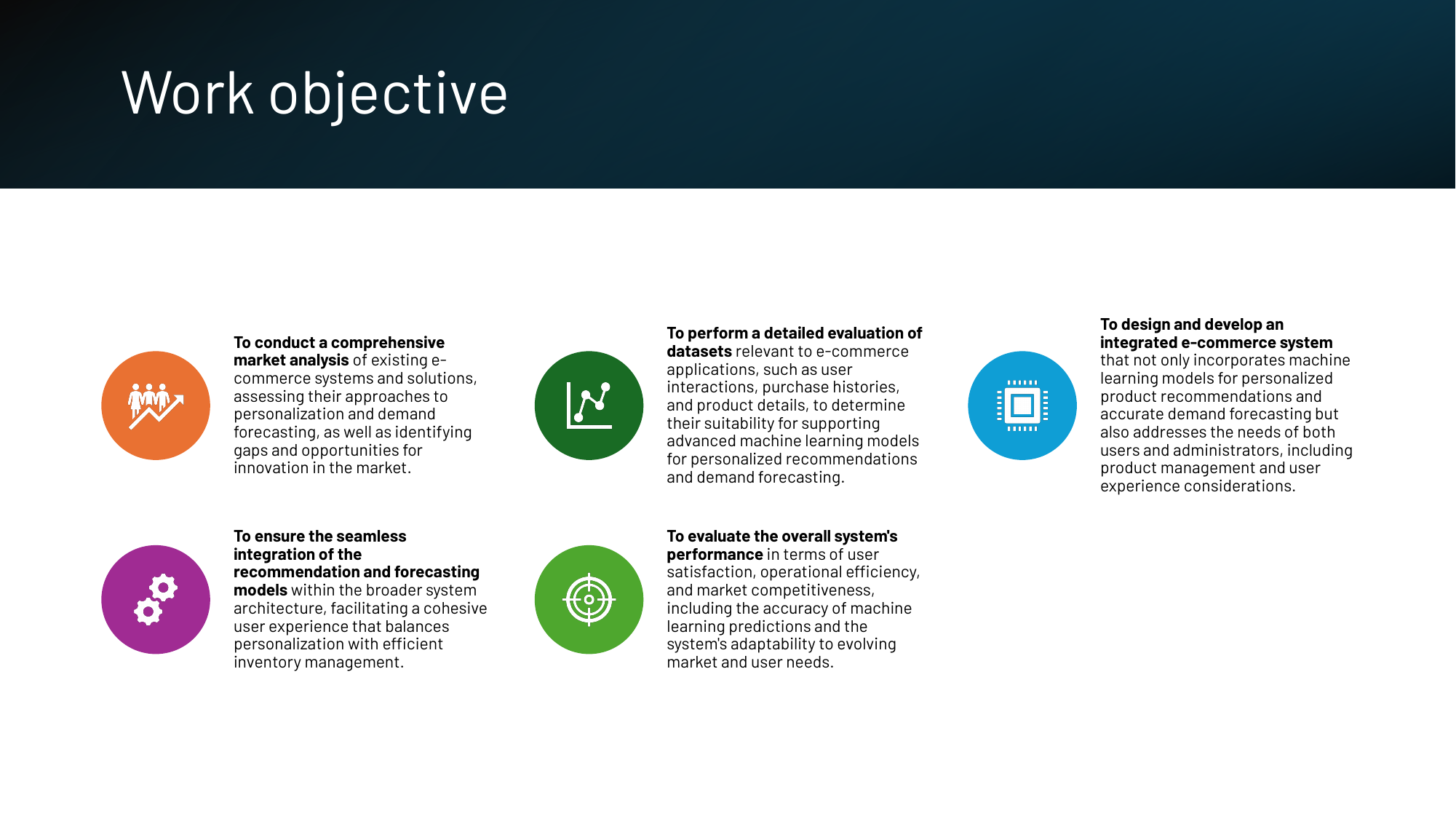

Work objective
To conduct a comprehensive market analysis of existing e-commerce systems and solutions, assessing their approaches to personalization and demand forecasting, as well as identifying gaps and opportunities for innovation in the market.
To perform a detailed evaluation of datasets relevant to e-commerce applications, such as user interactions, purchase histories, and product details, to determine their suitability for supporting advanced machine learning models for personalized recommendations and demand forecasting.
To design and develop an integrated e-commerce system that not only incorporates machine learning models for personalized product recommendations and accurate demand forecasting but also addresses the needs of both users and administrators, including product management and user experience considerations.
To ensure the seamless integration of the recommendation and forecasting models within the broader system architecture, facilitating a cohesive user experience that balances personalization with efficient inventory management.
To evaluate the overall system's performance in terms of user satisfaction, operational efficiency, and market competitiveness, including the accuracy of machine learning predictions and the system's adaptability to evolving market and user needs.